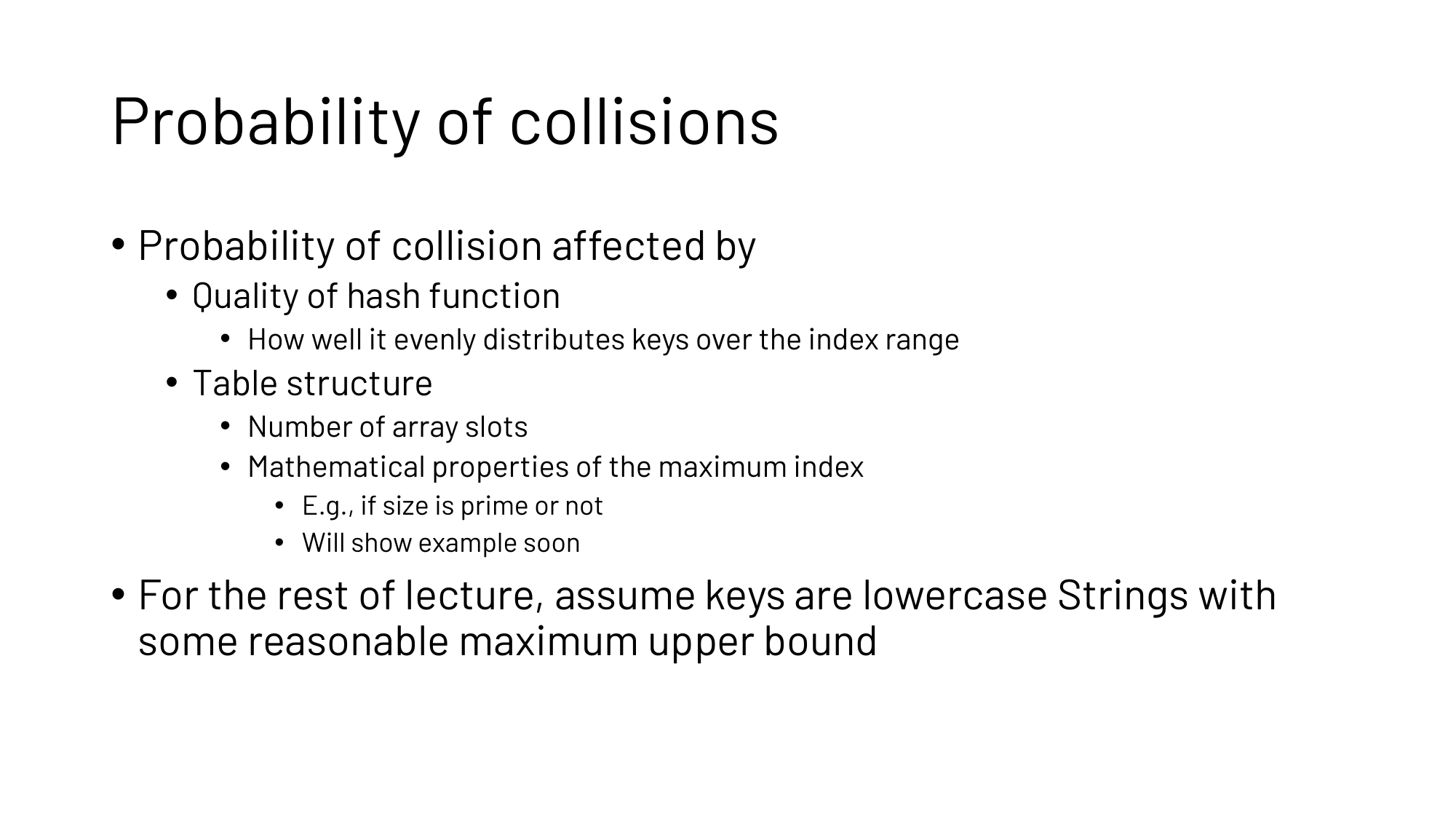

# Probability of collisions
Probability of collision affected by
Quality of hash function
How well it evenly distributes keys over the index range
Table structure
Number of array slots
Mathematical properties of the maximum index
E.g., if size is prime or not
Will show example soon
For the rest of lecture, assume keys are lowercase Strings with some reasonable maximum upper bound